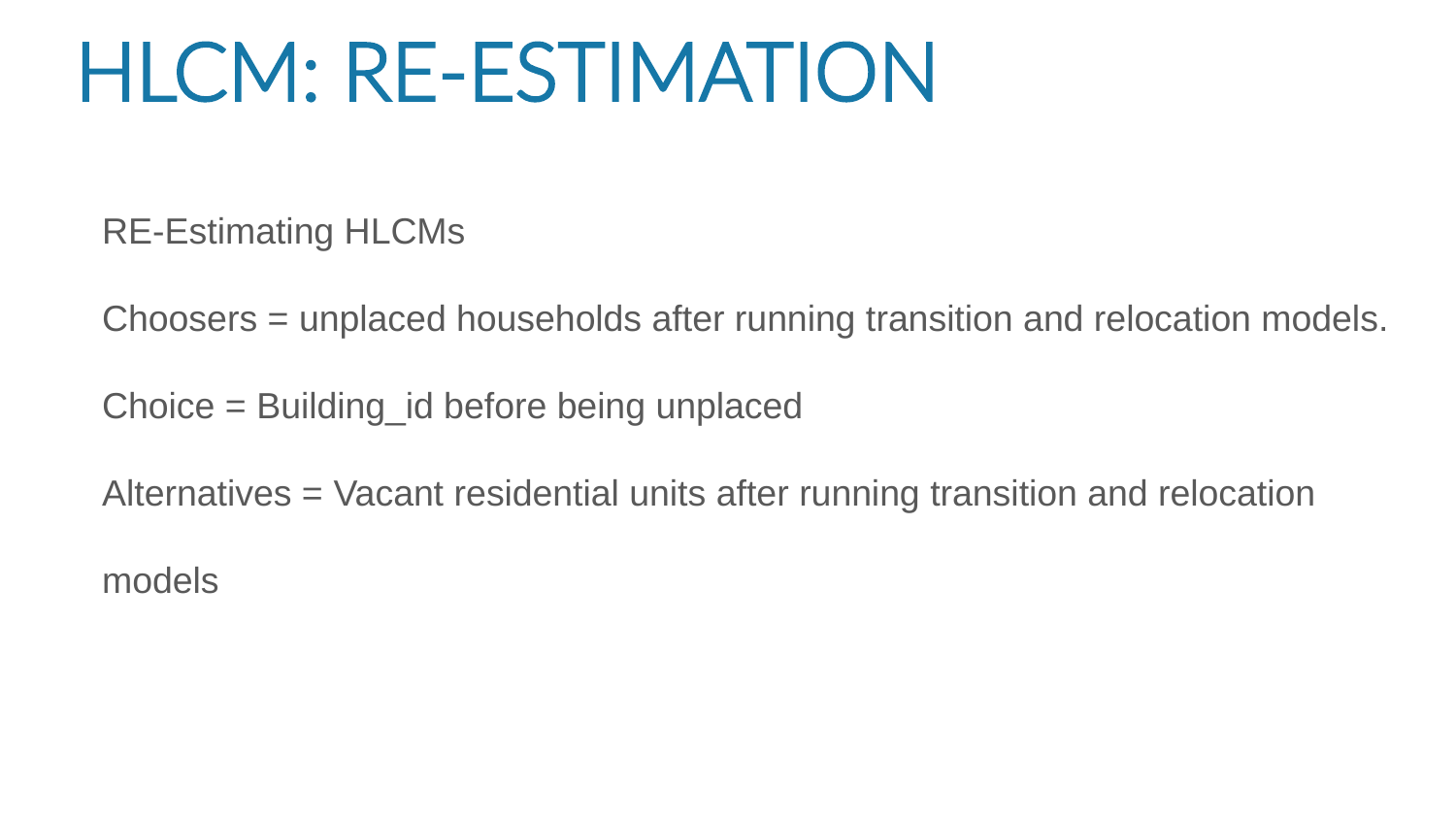

# HLCM: RE-ESTIMATION
RE-Estimating HLCMs
Choosers = unplaced households after running transition and relocation models.
Choice = Building_id before being unplaced
Alternatives = Vacant residential units after running transition and relocation models